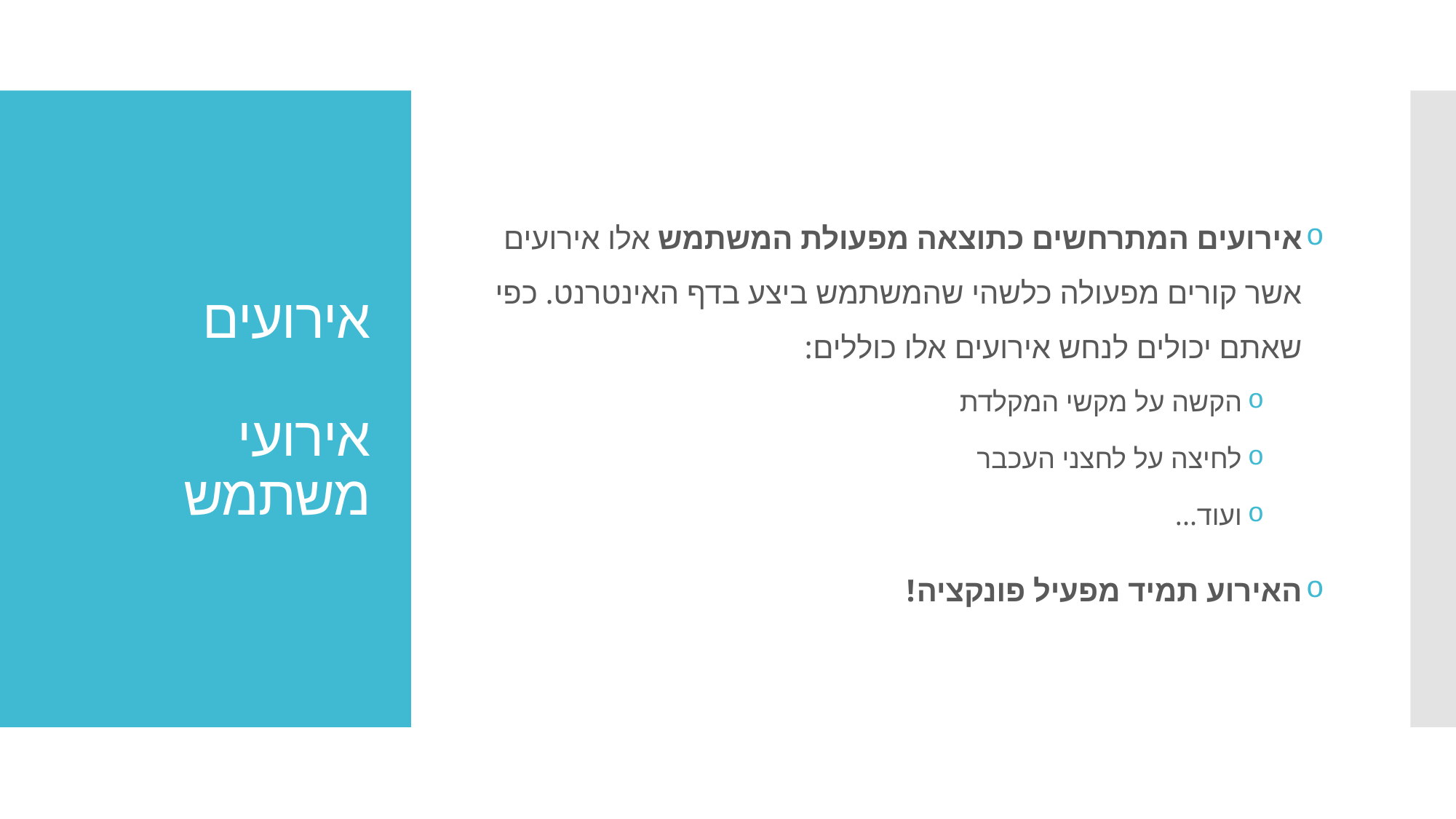

אירועים המתרחשים כתוצאה מפעולת המשתמש אלו אירועים אשר קורים מפעולה כלשהי שהמשתמש ביצע בדף האינטרנט. כפי שאתם יכולים לנחש אירועים אלו כוללים:
הקשה על מקשי המקלדת
לחיצה על לחצני העכבר
ועוד...
האירוע תמיד מפעיל פונקציה!
# אירועים אירועי משתמש